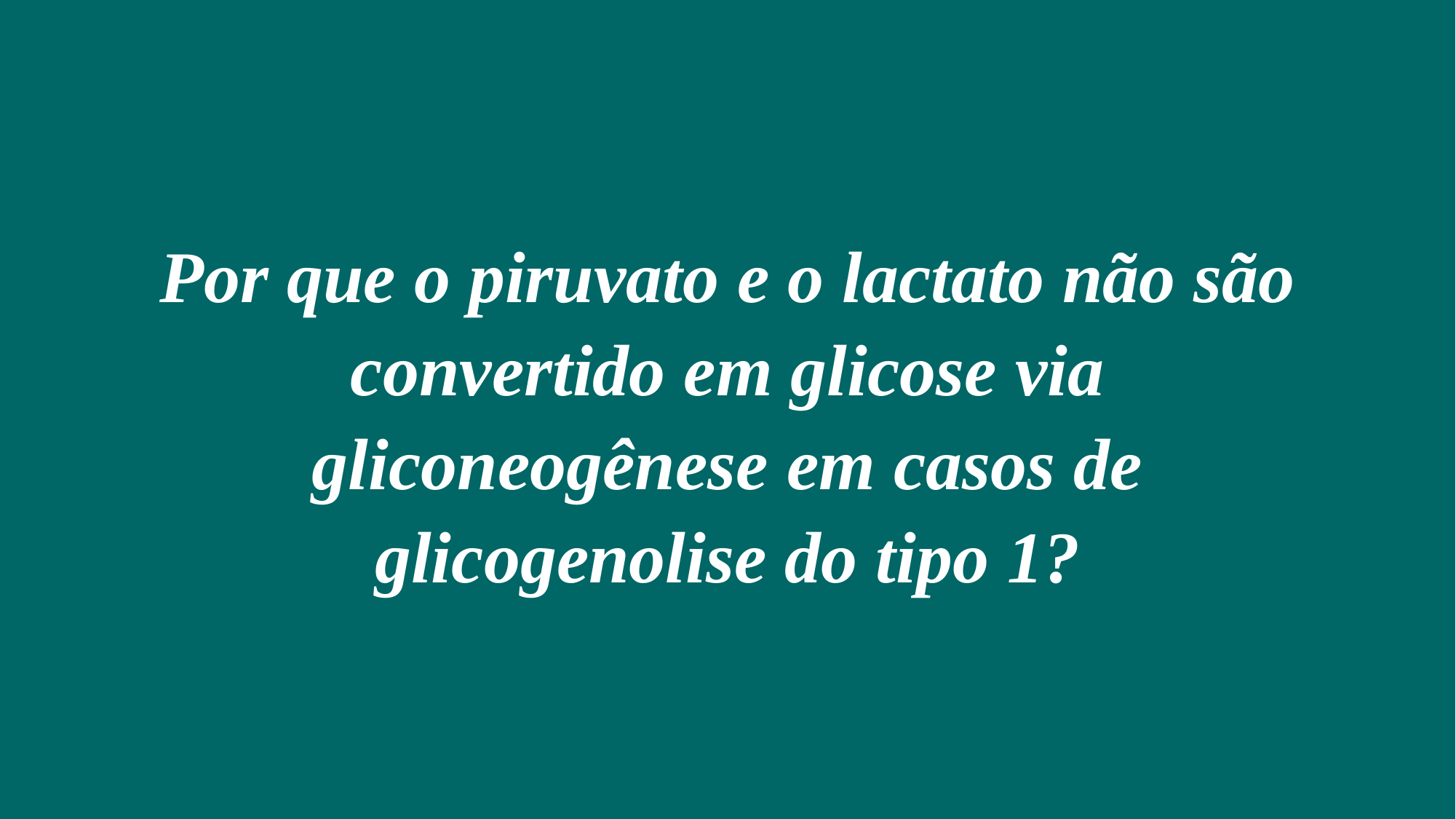

Por que o piruvato e o lactato não são convertido em glicose via gliconeogênese em casos de glicogenolise do tipo 1?